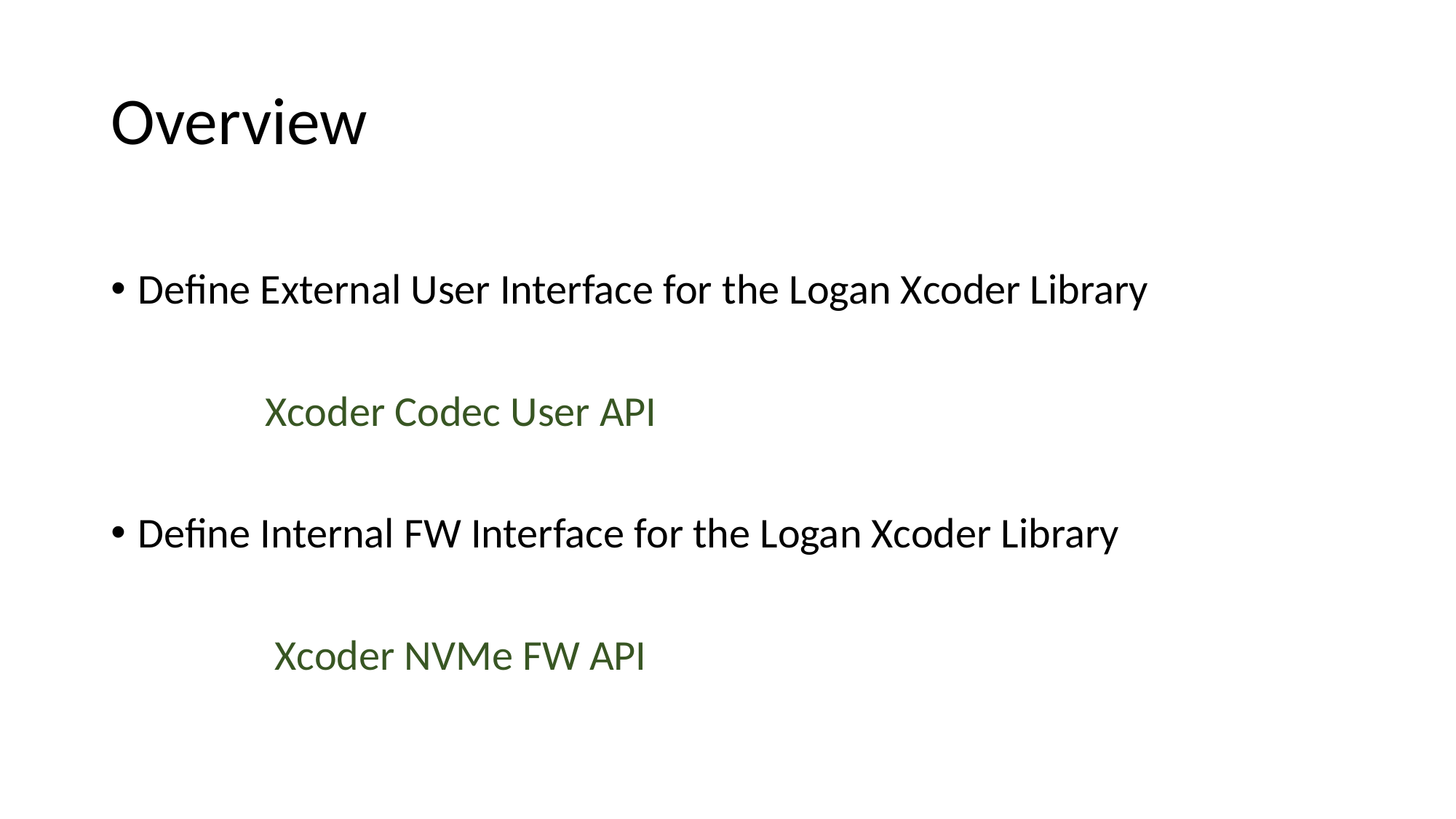

# Overview
Define External User Interface for the Logan Xcoder Library

                Xcoder Codec User API

Define Internal FW Interface for the Logan Xcoder Library

                 Xcoder NVMe FW API